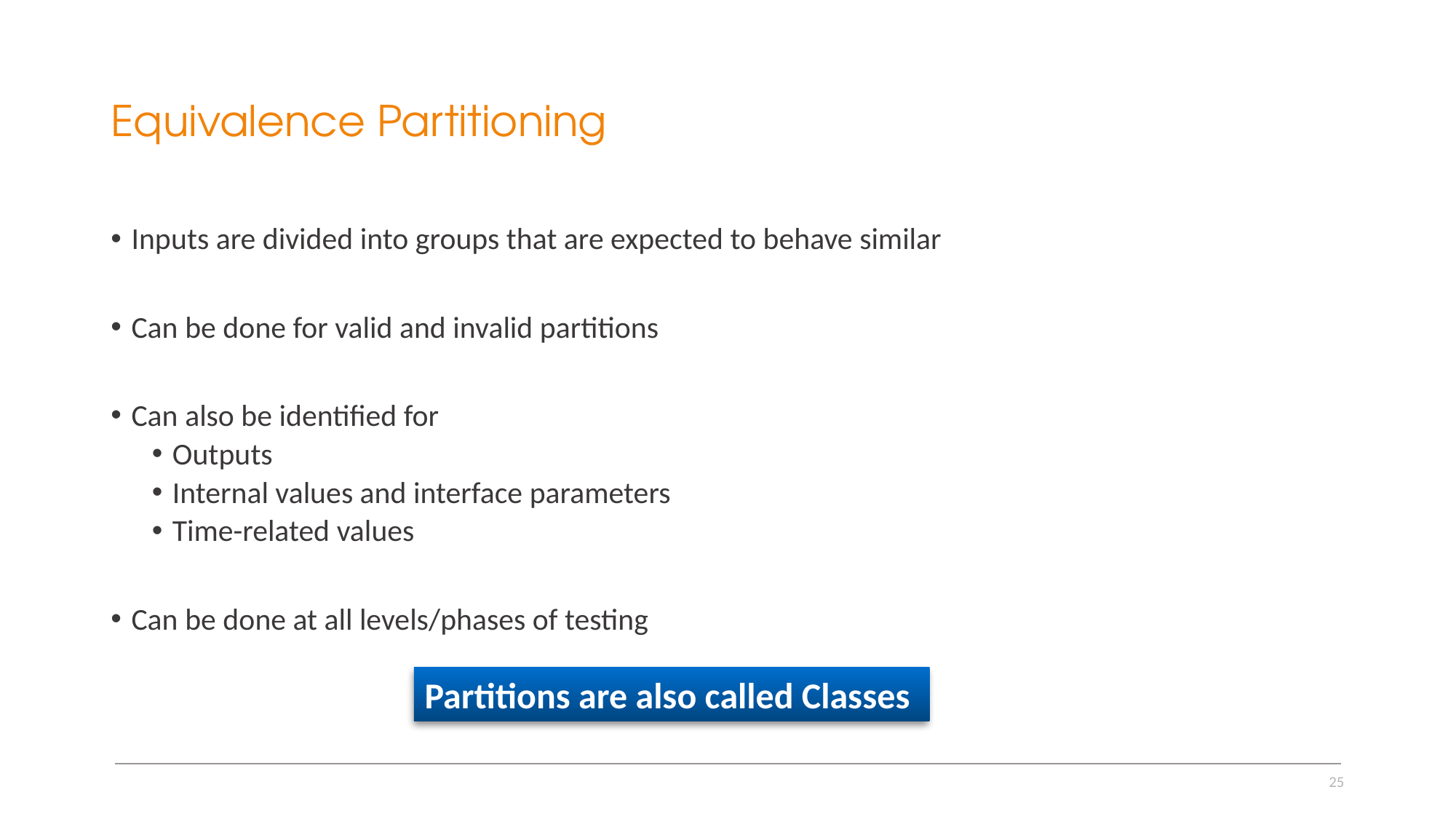

# Equivalence Partitioning
Inputs are divided into groups that are expected to behave similar

Can be done for valid and invalid partitions

Can also be identified for
Outputs
Internal values and interface parameters
Time-related values

Can be done at all levels/phases of testing

Partitions are also called Classes
25